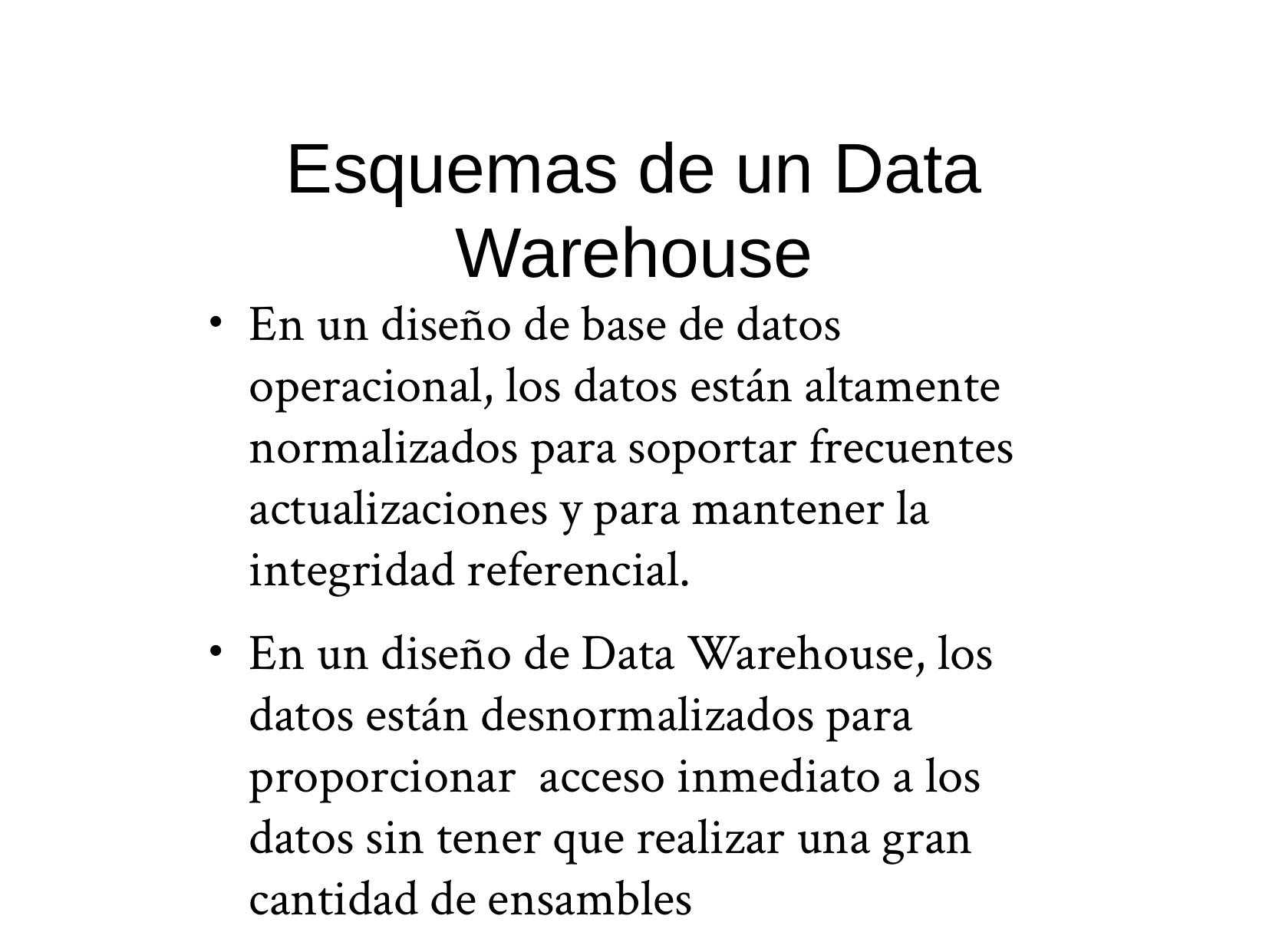

# Esquemas de un Data Warehouse
En un diseño de base de datos operacional, los datos están altamente normalizados para soportar frecuentes actualizaciones y para mantener la integridad referencial.
En un diseño de Data Warehouse, los datos están desnormalizados para proporcionar  acceso inmediato a los datos sin tener que realizar una gran cantidad de ensambles